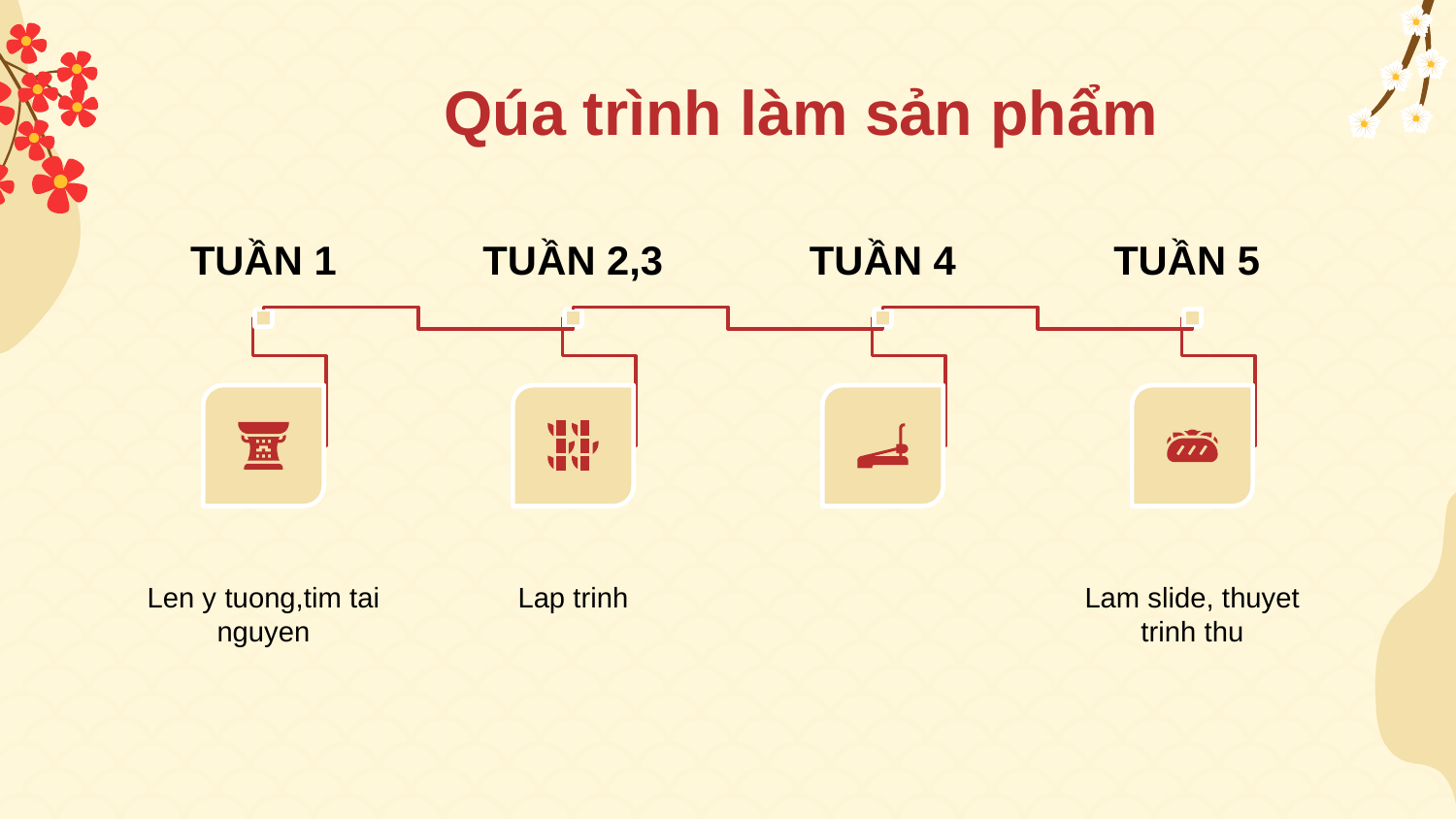

# Qúa trình làm sản phẩm
TUẦN 1
TUẦN 2,3
TUẦN 4
TUẦN 5

Len y tuong,tim tai nguyen
Lap trinh

Lam slide, thuyet trinh thu